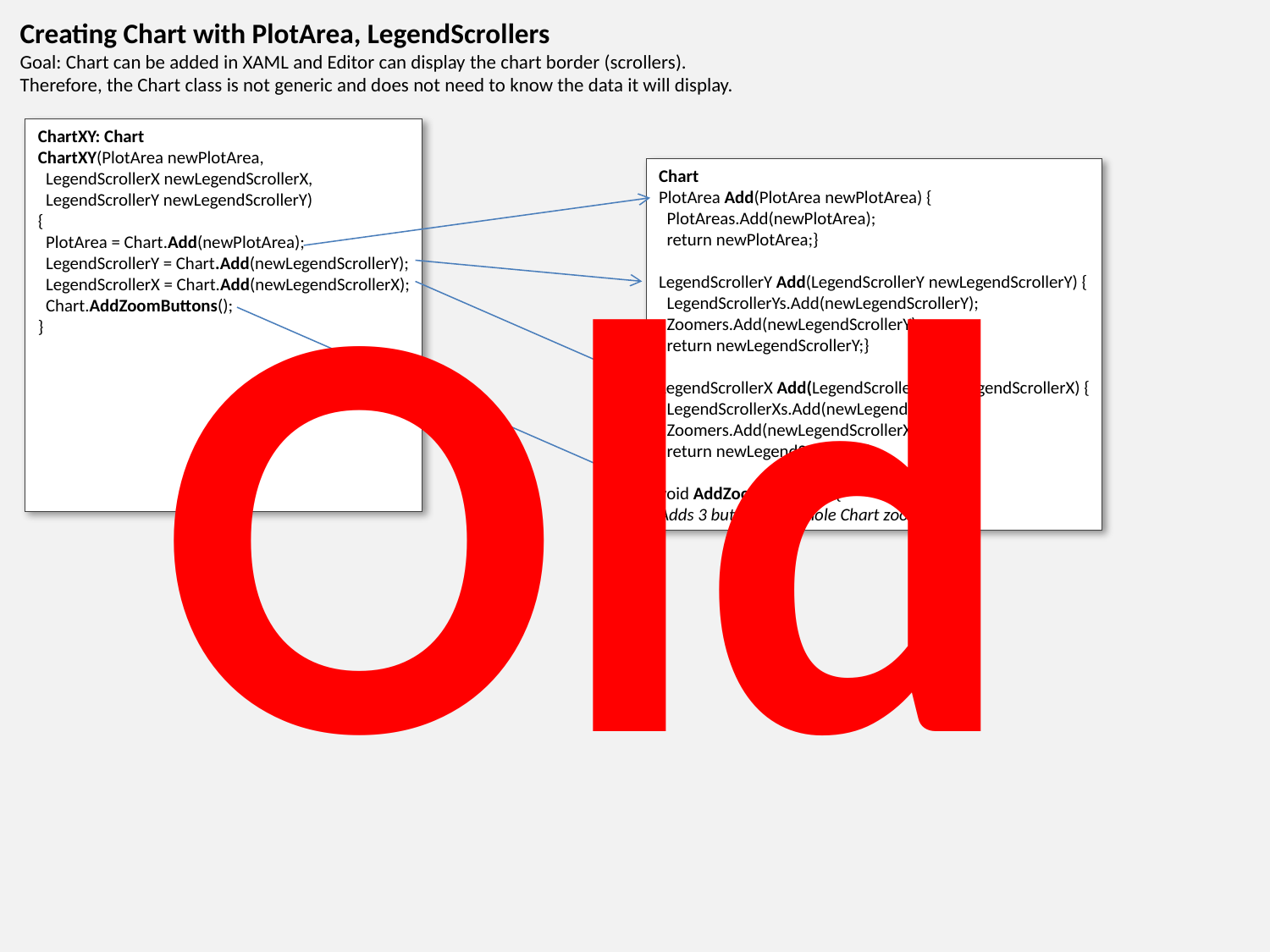

Creating Chart with PlotArea, LegendScrollers
Goal: Chart can be added in XAML and Editor can display the chart border (scrollers).
Therefore, the Chart class is not generic and does not need to know the data it will display.
ChartXY: Chart
ChartXY(PlotArea newPlotArea,
  LegendScrollerX newLegendScrollerX,
  LegendScrollerY newLegendScrollerY)
{
  PlotArea = Chart.Add(newPlotArea);
  LegendScrollerY = Chart.Add(newLegendScrollerY);
  LegendScrollerX = Chart.Add(newLegendScrollerX);
  Chart.AddZoomButtons();
}

Old
Chart
PlotArea Add(PlotArea newPlotArea) {
  PlotAreas.Add(newPlotArea);
  return newPlotArea;}

LegendScrollerY Add(LegendScrollerY newLegendScrollerY) {
  LegendScrollerYs.Add(newLegendScrollerY);
  Zoomers.Add(newLegendScrollerY);
  return newLegendScrollerY;}

LegendScrollerX Add(LegendScrollerX newLegendScrollerX) {
  LegendScrollerXs.Add(newLegendScrollerX);
  Zoomers.Add(newLegendScrollerX);
  return newLegendScrollerX;}

void AddZoomButtons() {
Adds 3 buttons for whole Chart zooming}